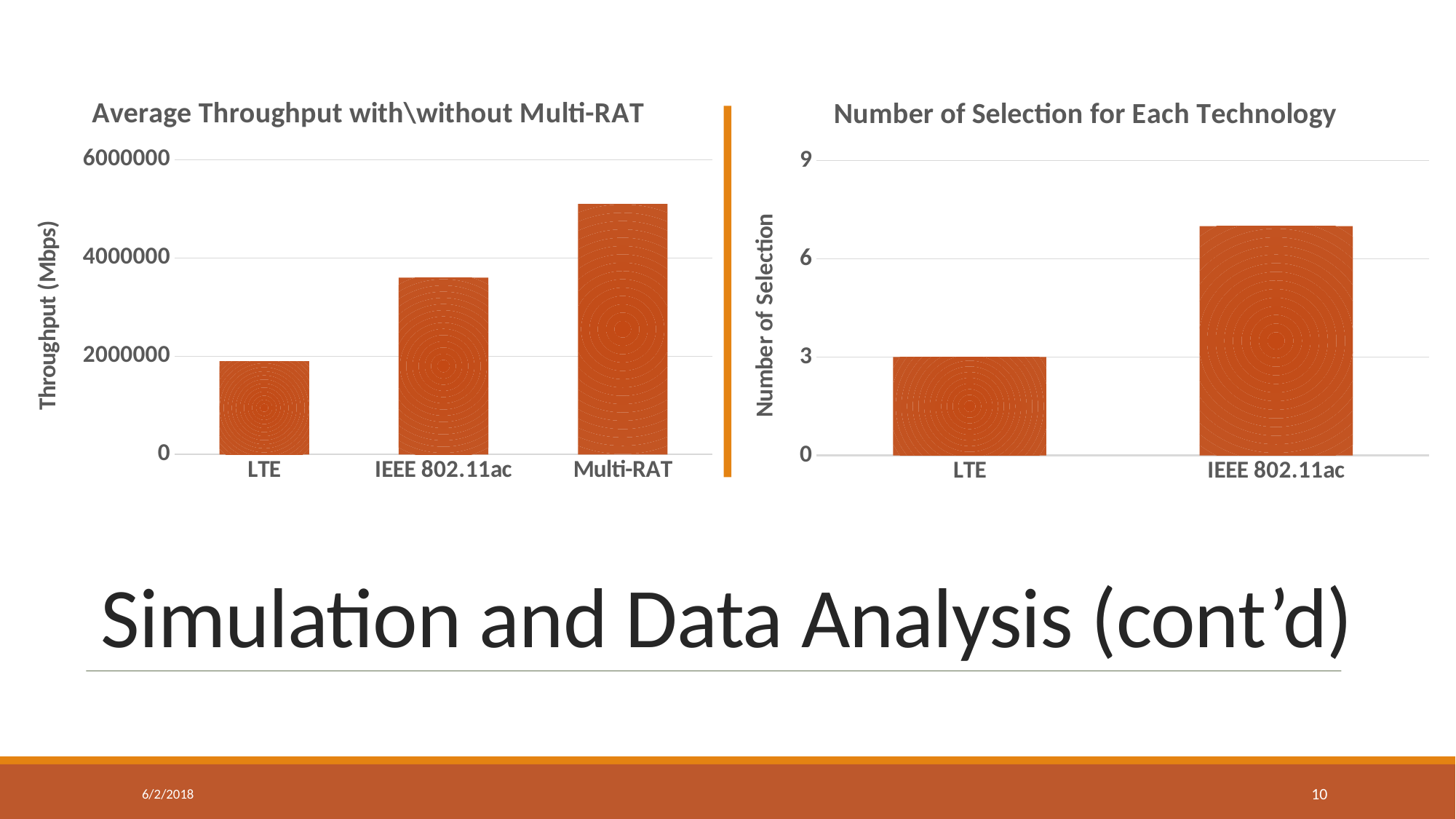

### Chart: Average Throughput with\without Multi-RAT

| Category | Throughput (Mbps) |
|---|---|
| LTE | 1900000.0 |
| IEEE 802.11ac | 3600000.0 |
| Multi-RAT | 5100000.0 |

### Chart: Number of Selection for Each Technology

| Category |  |
|---|---|
| LTE | 3.0 |
| IEEE 802.11ac | 7.0 |
# Simulation and Data Analysis (cont’d)

6/2/2018
10